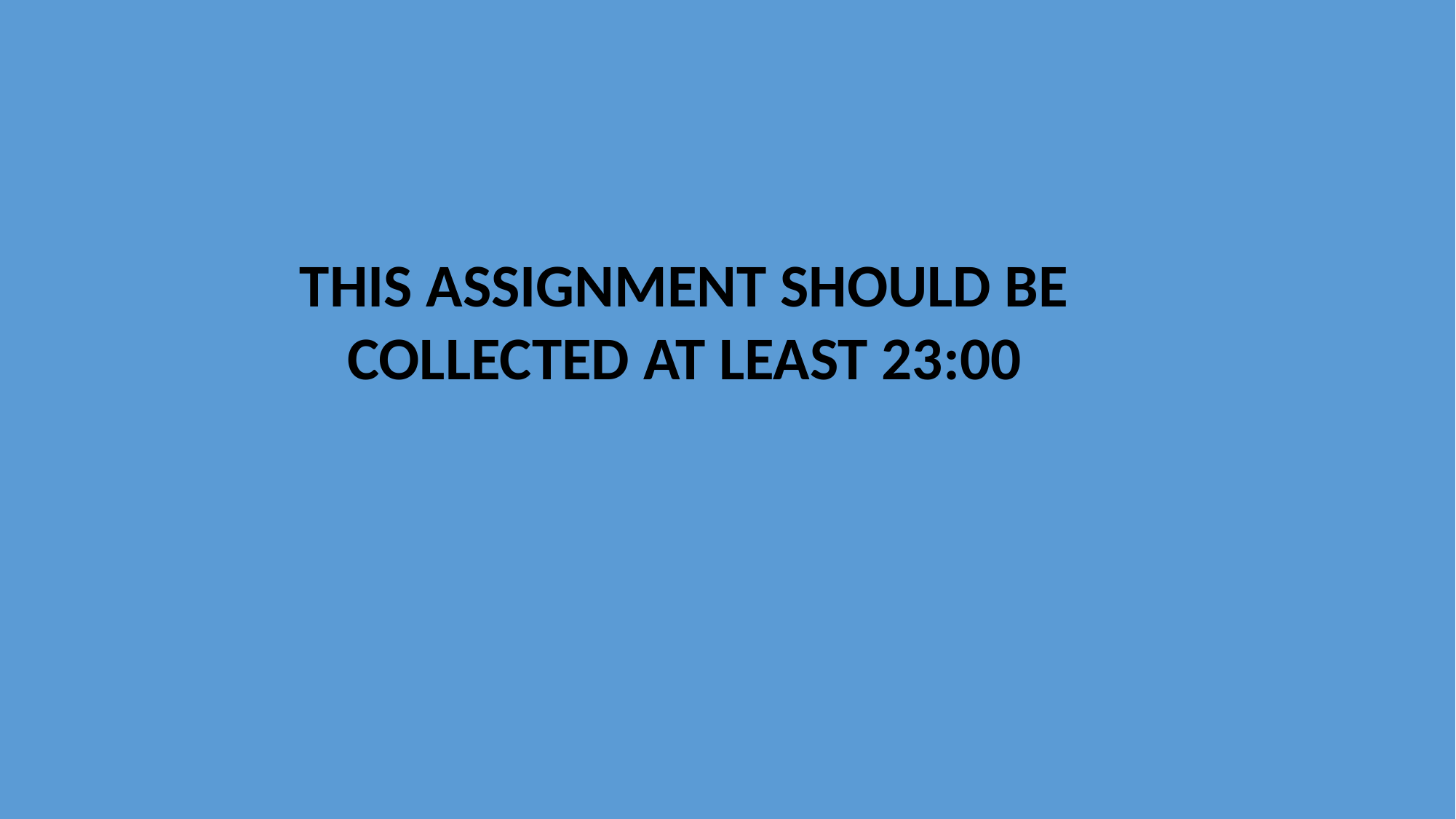

THIS ASSIGNMENT SHOULD BE COLLECTED AT LEAST 23:00